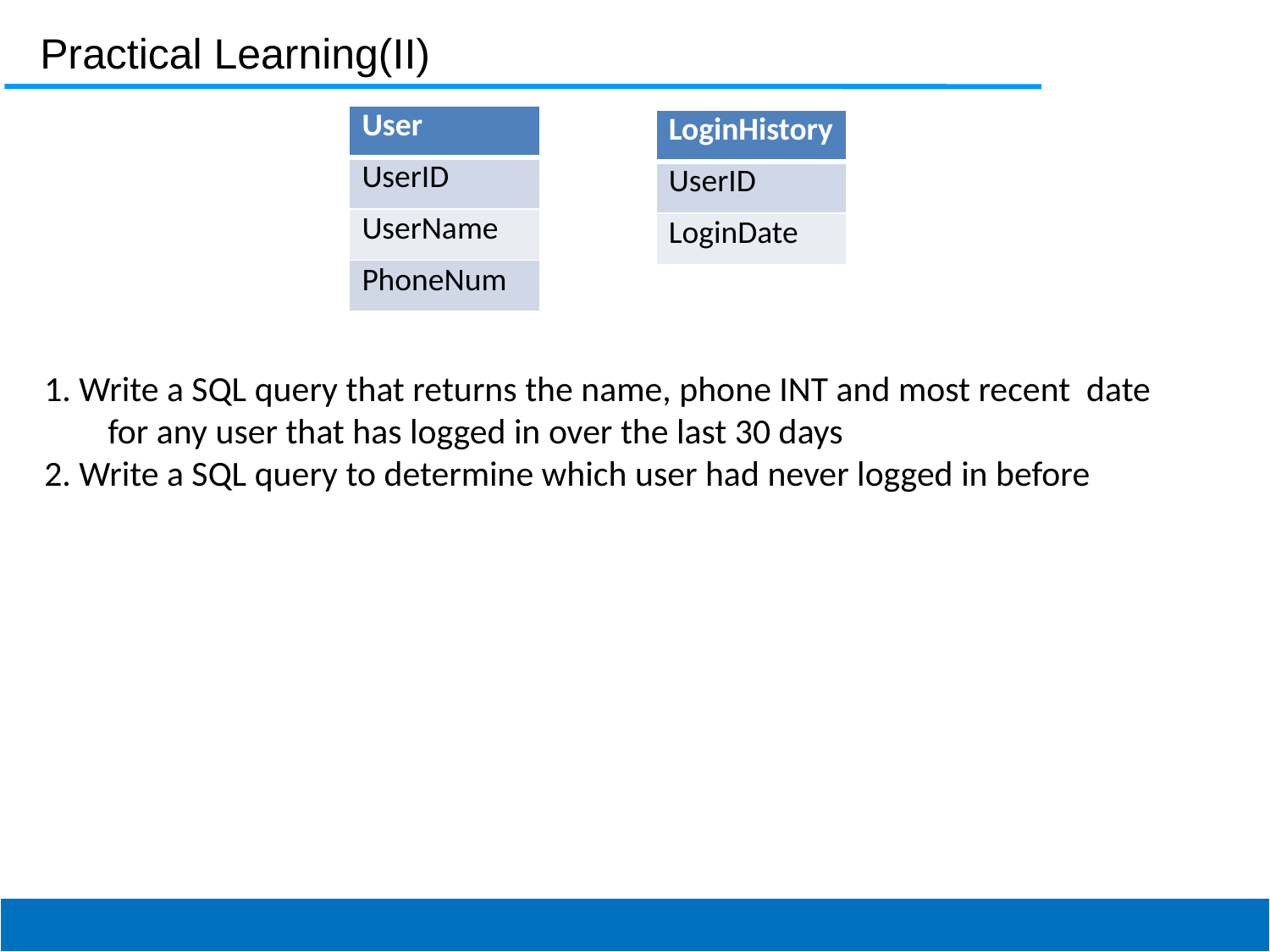

Practical Learning(II)

| User |
| --- |
| UserID |
| UserName |
| PhoneNum |
| LoginHistory |
| --- |
| UserID |
| LoginDate |
1. Write a SQL query that returns the name, phone INT and most recent  date for any user that has logged in over the last 30 days
2. Write a SQL query to determine which user had never logged in before